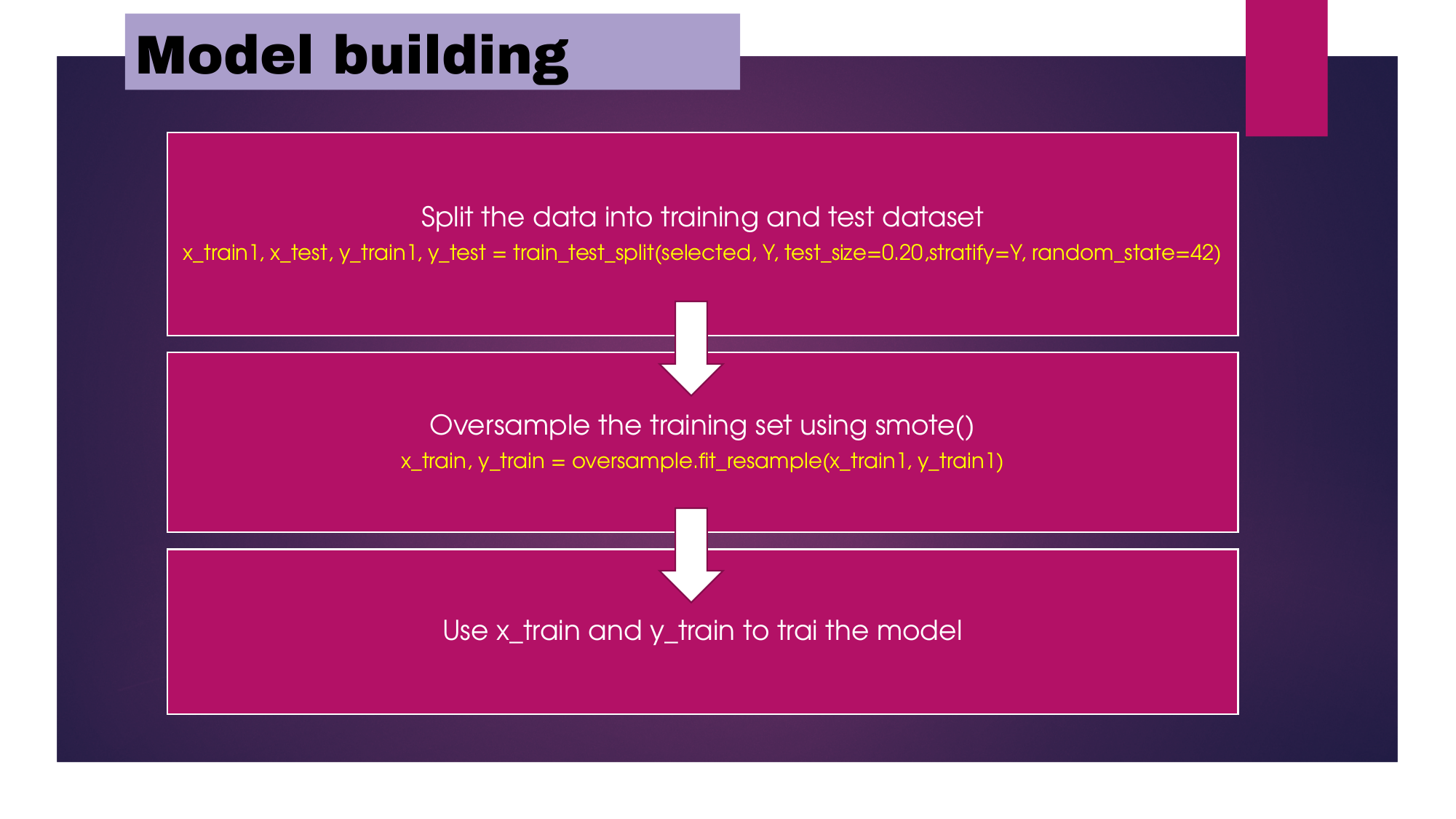

Model building
Split the data into training and test dataset
x_train1, x_test, y_train1, y_test = train_test_split(selected, Y, test_size=0.20,stratify=Y, random_state=42)
Oversample the training set using smote()
x_train, y_train = oversample.fit_resample(x_train1, y_train1)
Use x_train and y_train to trai the model